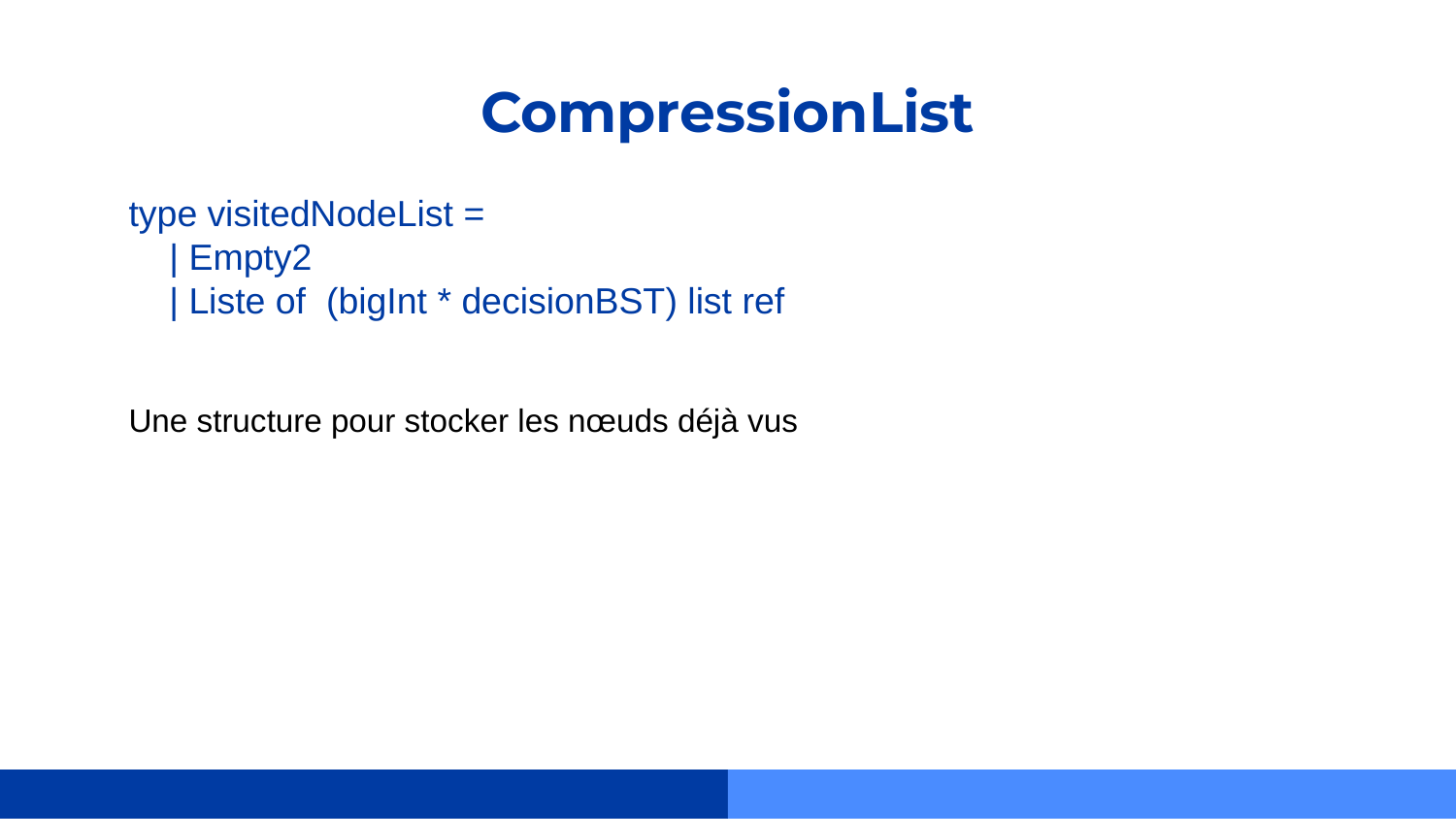

# CompressionList
type visitedNodeList =
    | Empty2
    | Liste of  (bigInt * decisionBST) list ref
Une structure pour stocker les nœuds déjà vus